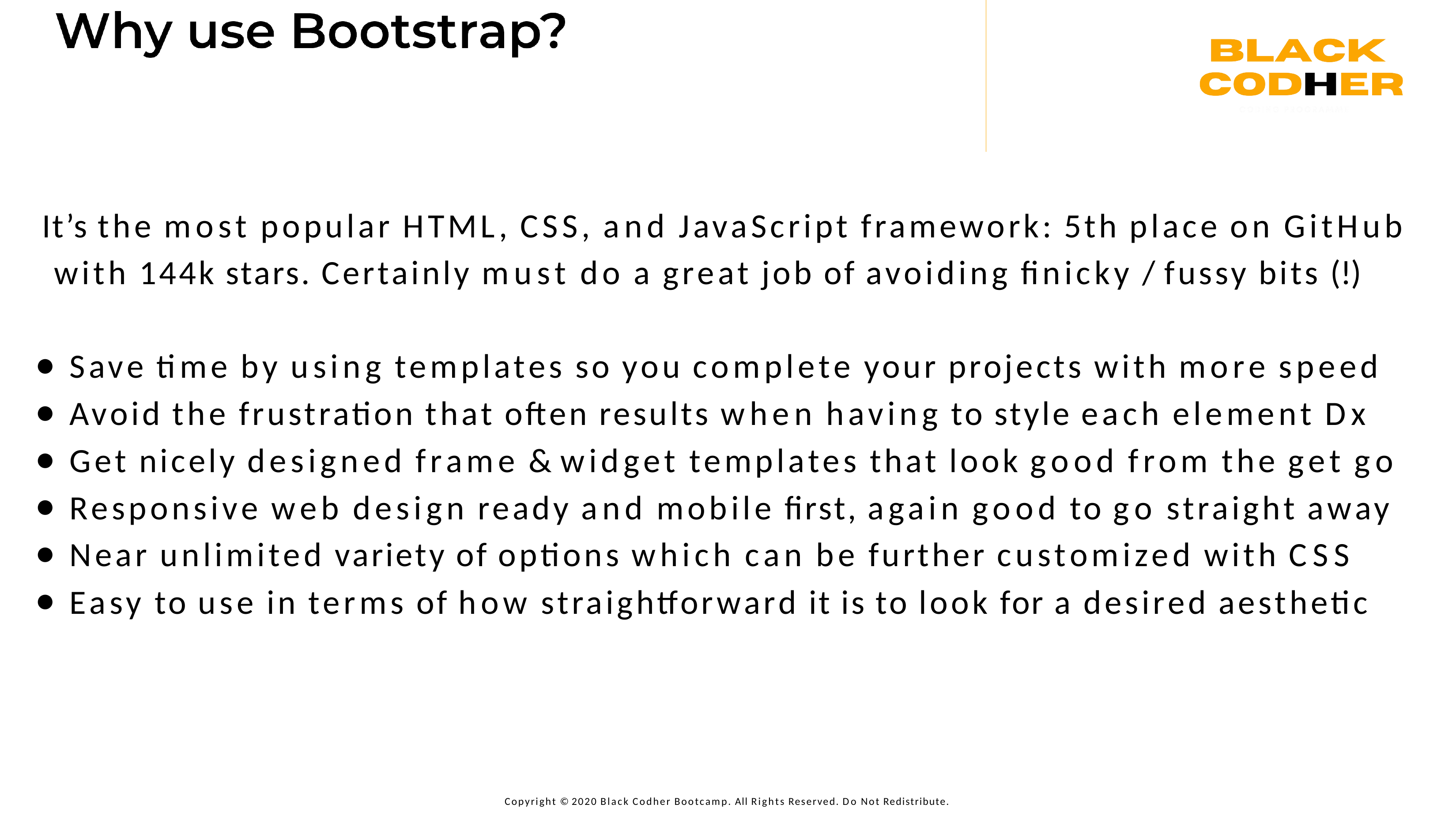

It’s the most popular HTML, CSS, and JavaScript framework: 5th place on GitHub  with 144k stars. Certainly must do a great job of avoiding ﬁnicky / fussy bits (!)

Save time by using templates so you complete your projects with more speed
Avoid the frustration that often results when having to style each element Dx
Get nicely designed frame & widget templates that look good from the get go
Responsive web design ready and mobile ﬁrst, again good to go straight away
Near unlimited variety of options which can be further customized with CSS
Easy to use in terms of how straightforward it is to look for a desired aesthetic
Copyright © 2020 Black Codher Bootcamp. All Rights Reserved. Do Not Redistribute.